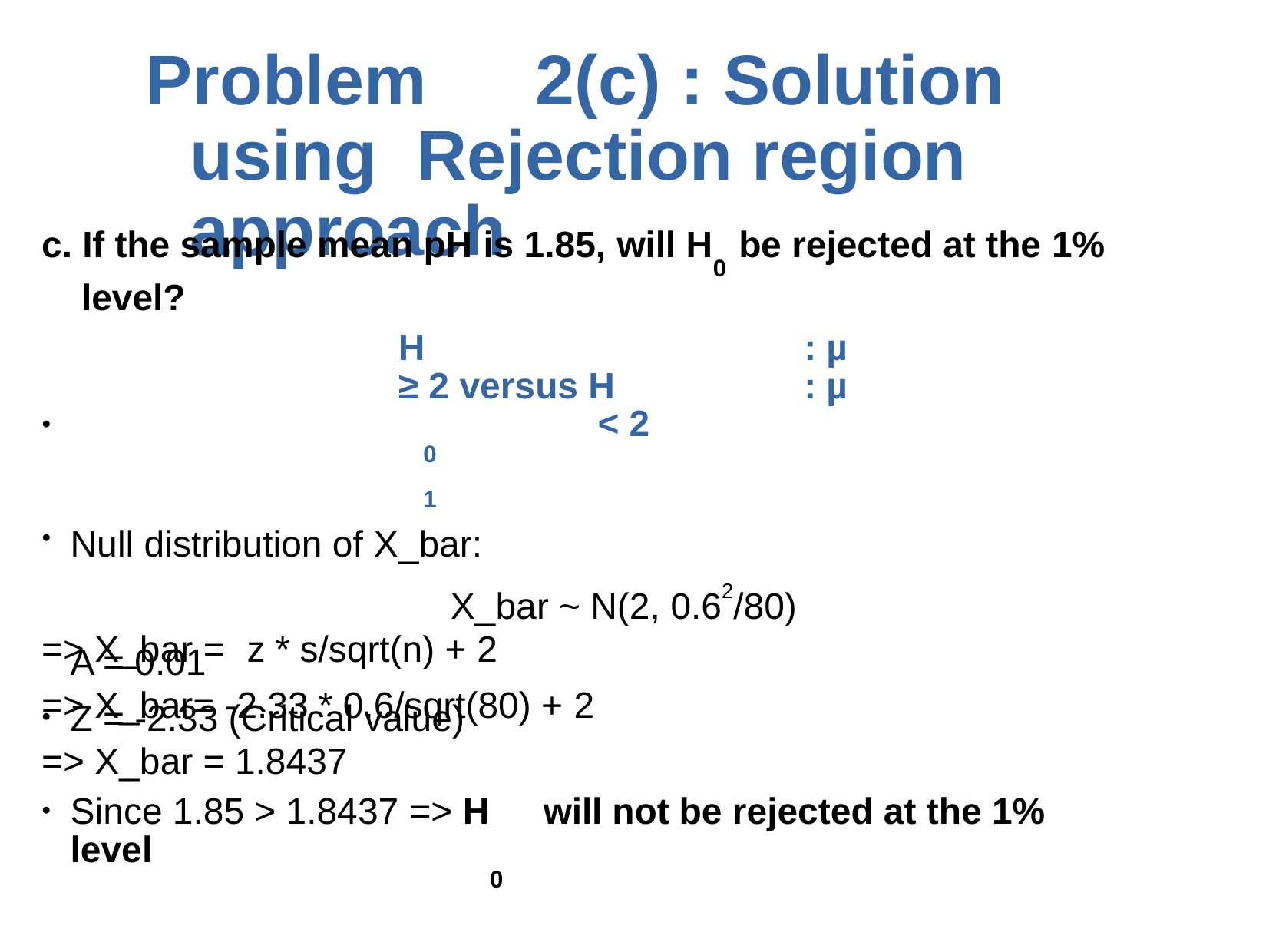

# Problem	2(c) : Solution using  Rejection region approach
c. If the sample mean pH is 1.85, will H	be rejected at the 1%
0
level?
H	: µ ≥ 2 versus H	: µ < 2
0	1
Null distribution of X_bar:
X_bar ~ N(2, 0.62/80)
Α = 0.01
Z = -2.33 (Critical value)
●
●
=> X_bar =	z * s/sqrt(n) + 2
=> X_bar= -2.33 * 0.6/sqrt(80) + 2
=> X_bar = 1.8437
Since 1.85 > 1.8437 => H	will not be rejected at the 1% level
0